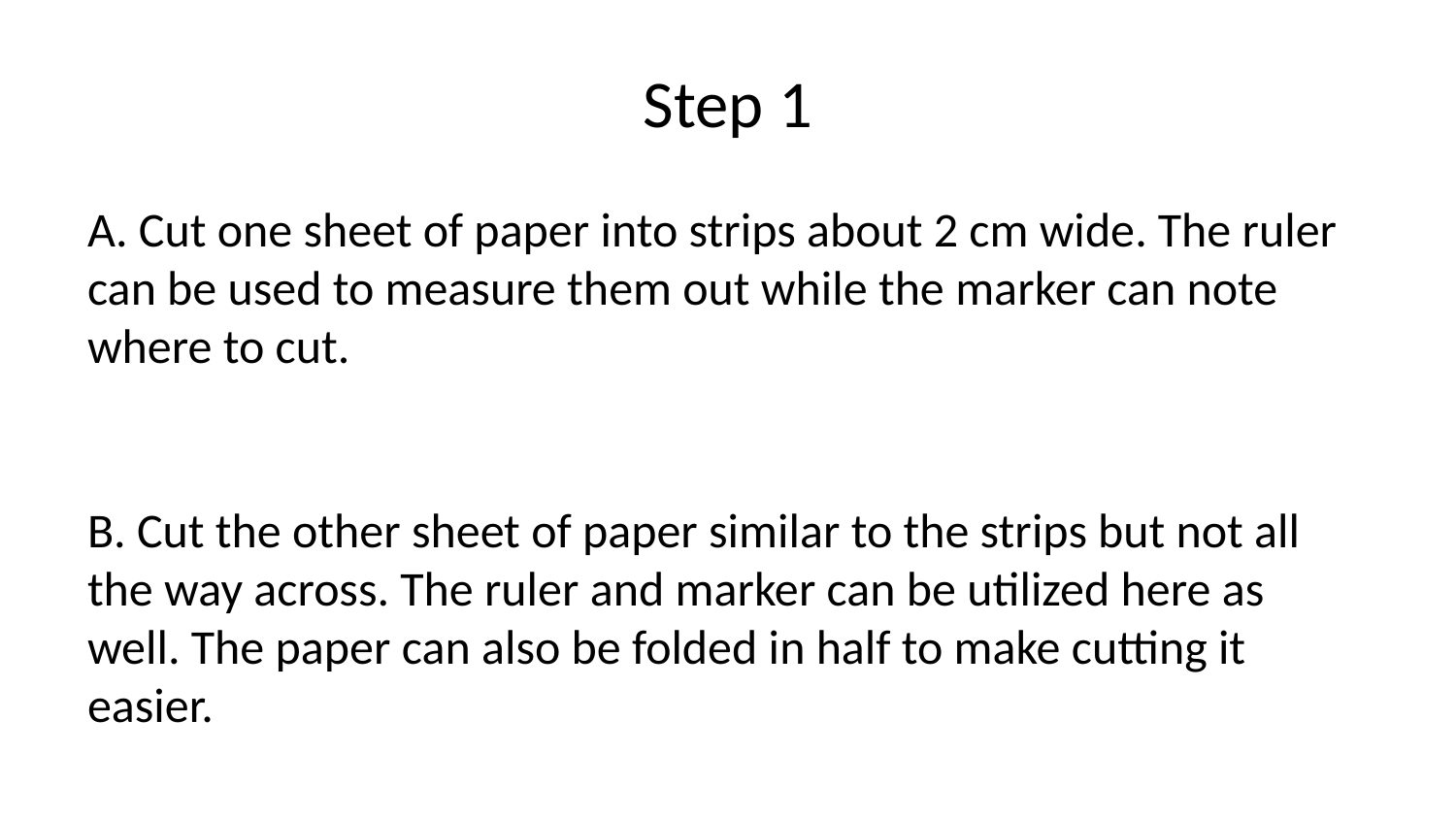

# Step 1
A. Cut one sheet of paper into strips about 2 cm wide. The ruler can be used to measure them out while the marker can note where to cut.
B. Cut the other sheet of paper similar to the strips but not all the way across. The ruler and marker can be utilized here as well. The paper can also be folded in half to make cutting it easier.